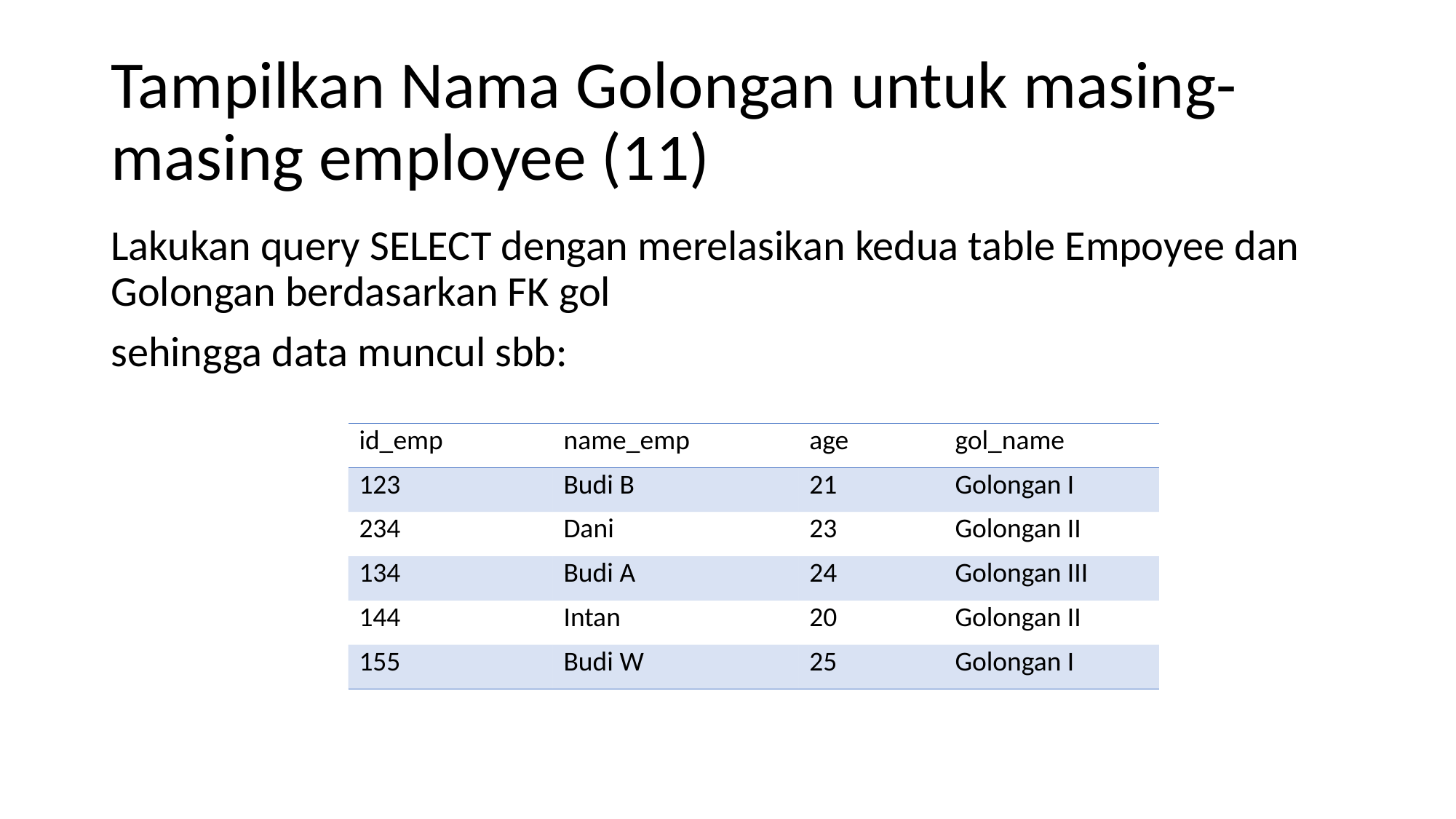

# Tampilkan Nama Golongan untuk masing-masing employee (11)
Lakukan query SELECT dengan merelasikan kedua table Empoyee dan Golongan berdasarkan FK gol
sehingga data muncul sbb:
| id\_emp | name\_emp | age | gol\_name |
| --- | --- | --- | --- |
| 123 | Budi B | 21 | Golongan I |
| 234 | Dani | 23 | Golongan II |
| 134 | Budi A | 24 | Golongan III |
| 144 | Intan | 20 | Golongan II |
| 155 | Budi W | 25 | Golongan I |